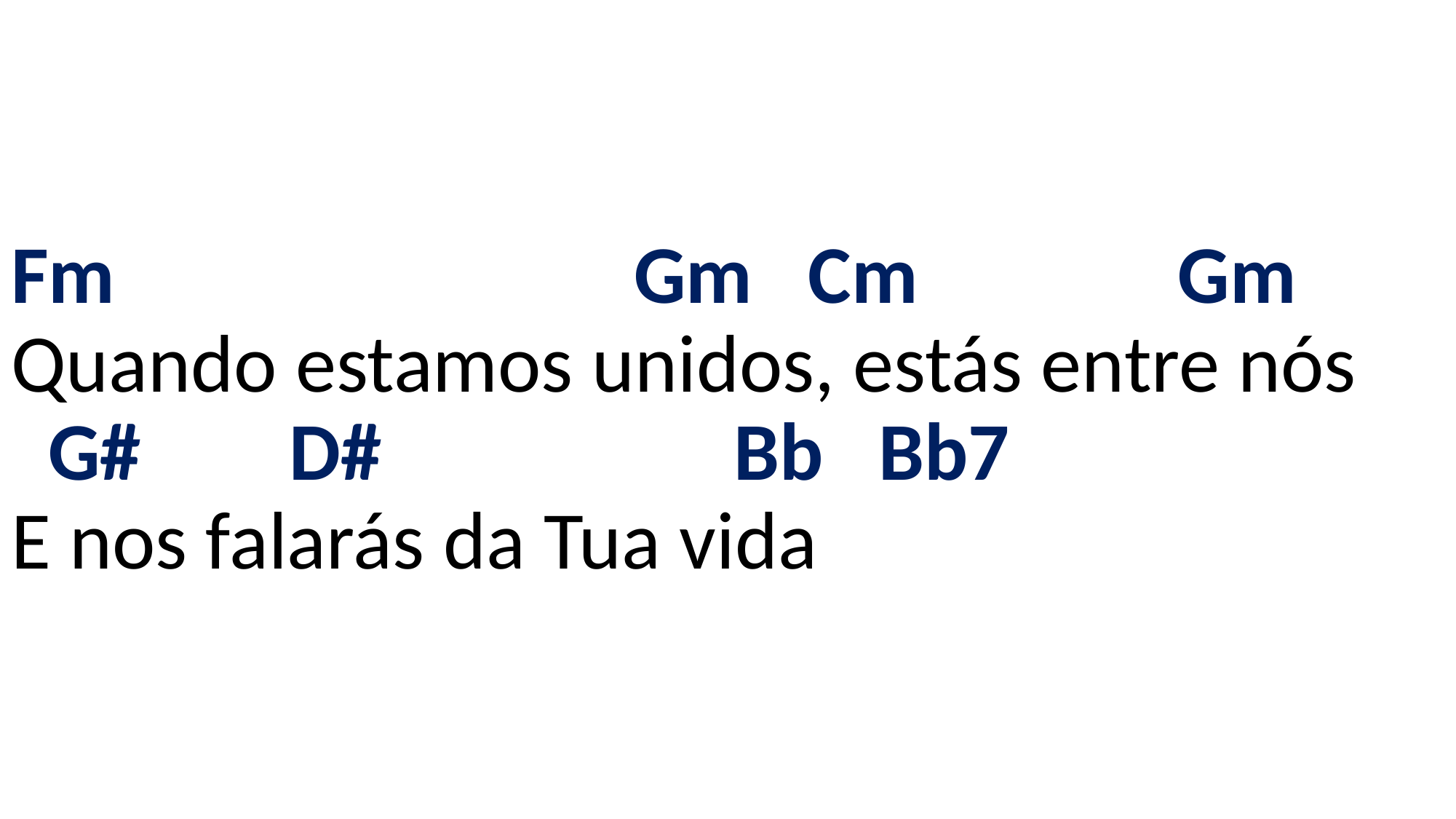

# Fm                            Gm   Cm              Gm Quando estamos unidos, estás entre nós G#        D#                   Bb   Bb7 E nos falarás da Tua vida